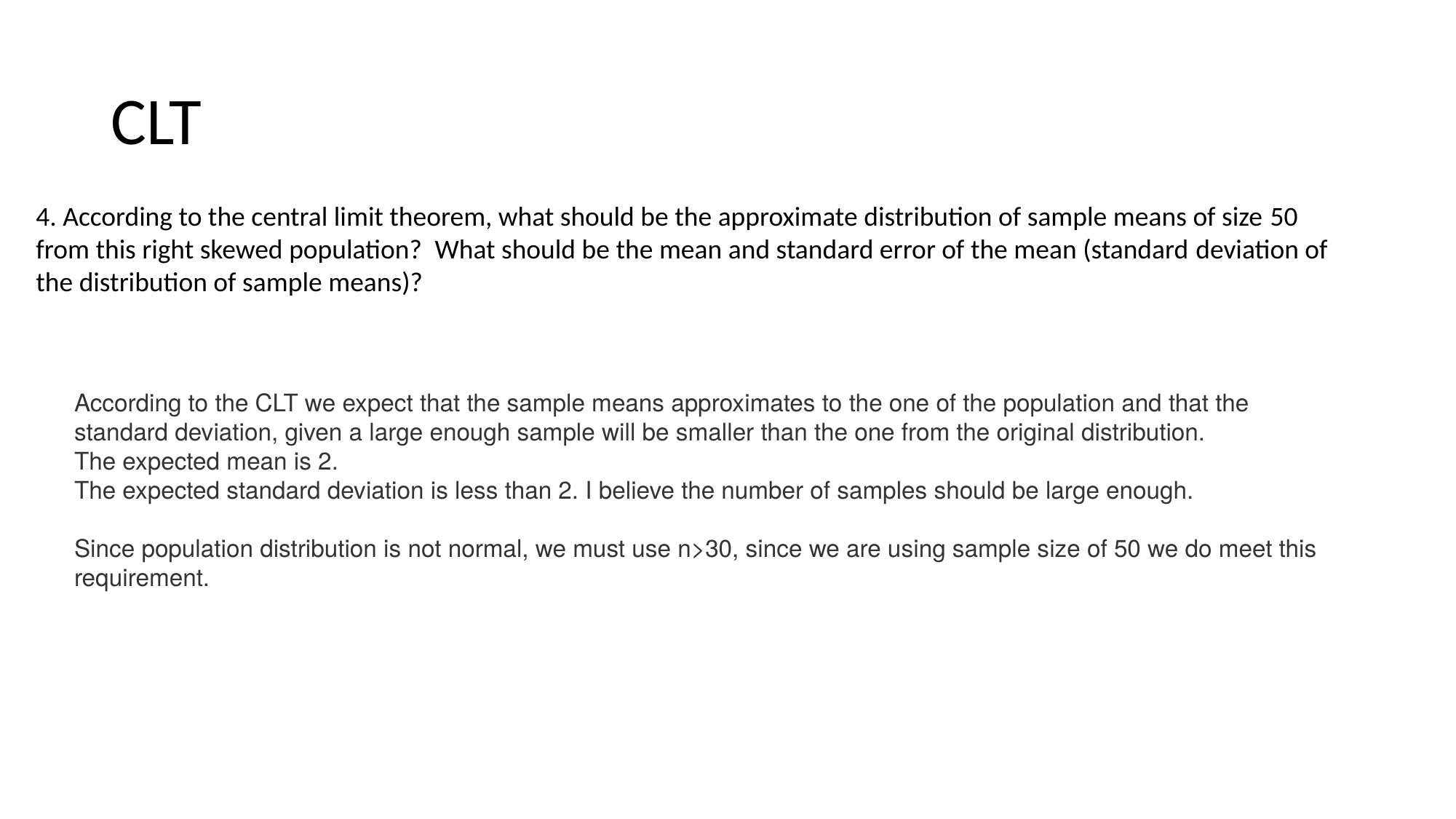

# CLT
4. According to the central limit theorem, what should be the approximate distribution of sample means of size 50 from this right skewed population?  What should be the mean and standard error of the mean (standard deviation of the distribution of sample means)?

According to the CLT we expect that the sample means approximates to the one of the population and that the standard deviation, given a large enough sample will be smaller than the one from the original distribution. 
The expected mean is 2.
The expected standard deviation is less than 2. I believe the number of samples should be large enough.

Since population distribution is not normal, we must use n>30, since we are using sample size of 50 we do meet this requirement.